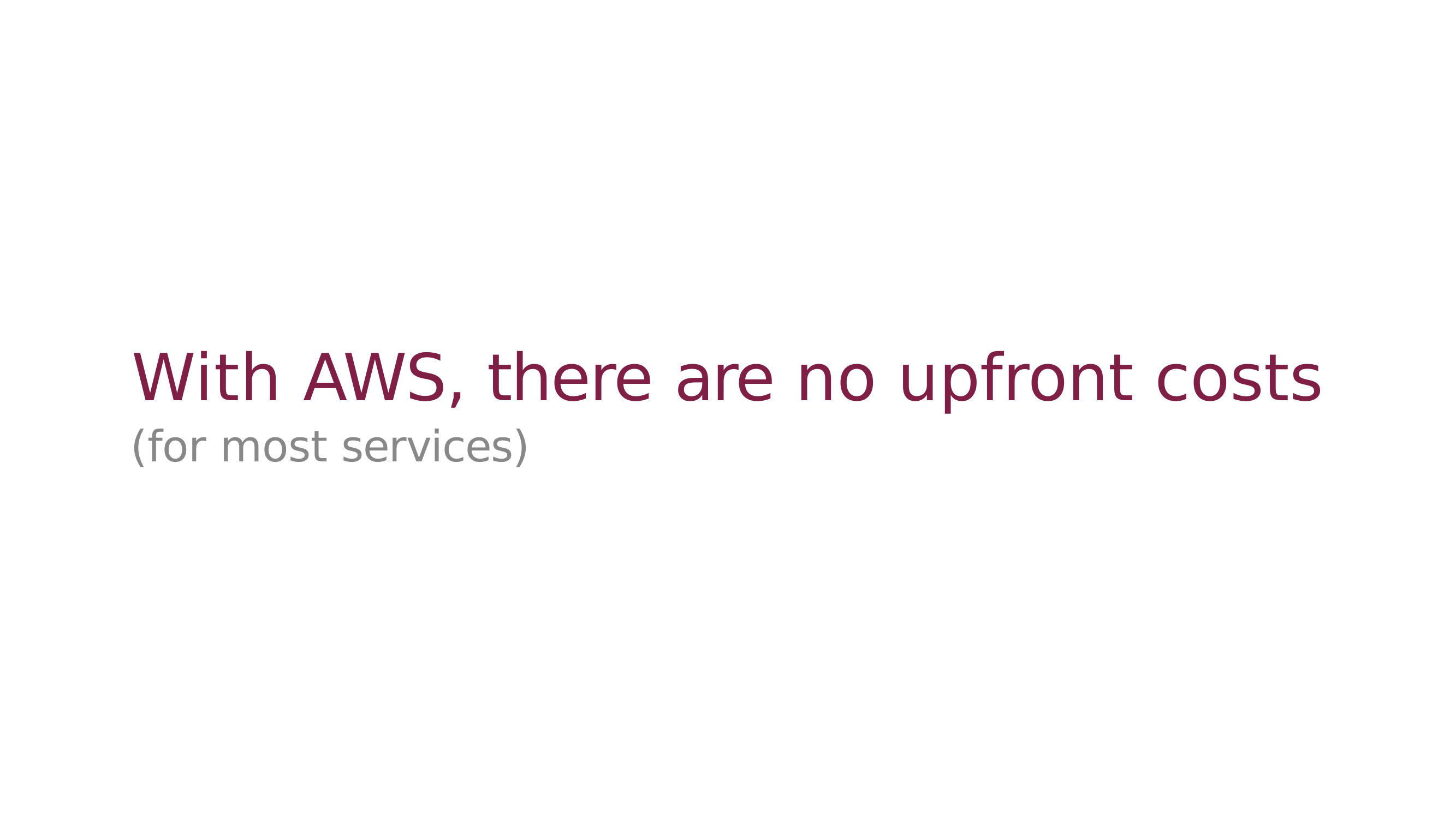

# With AWS, there are no upfront costs
(for most services)
29